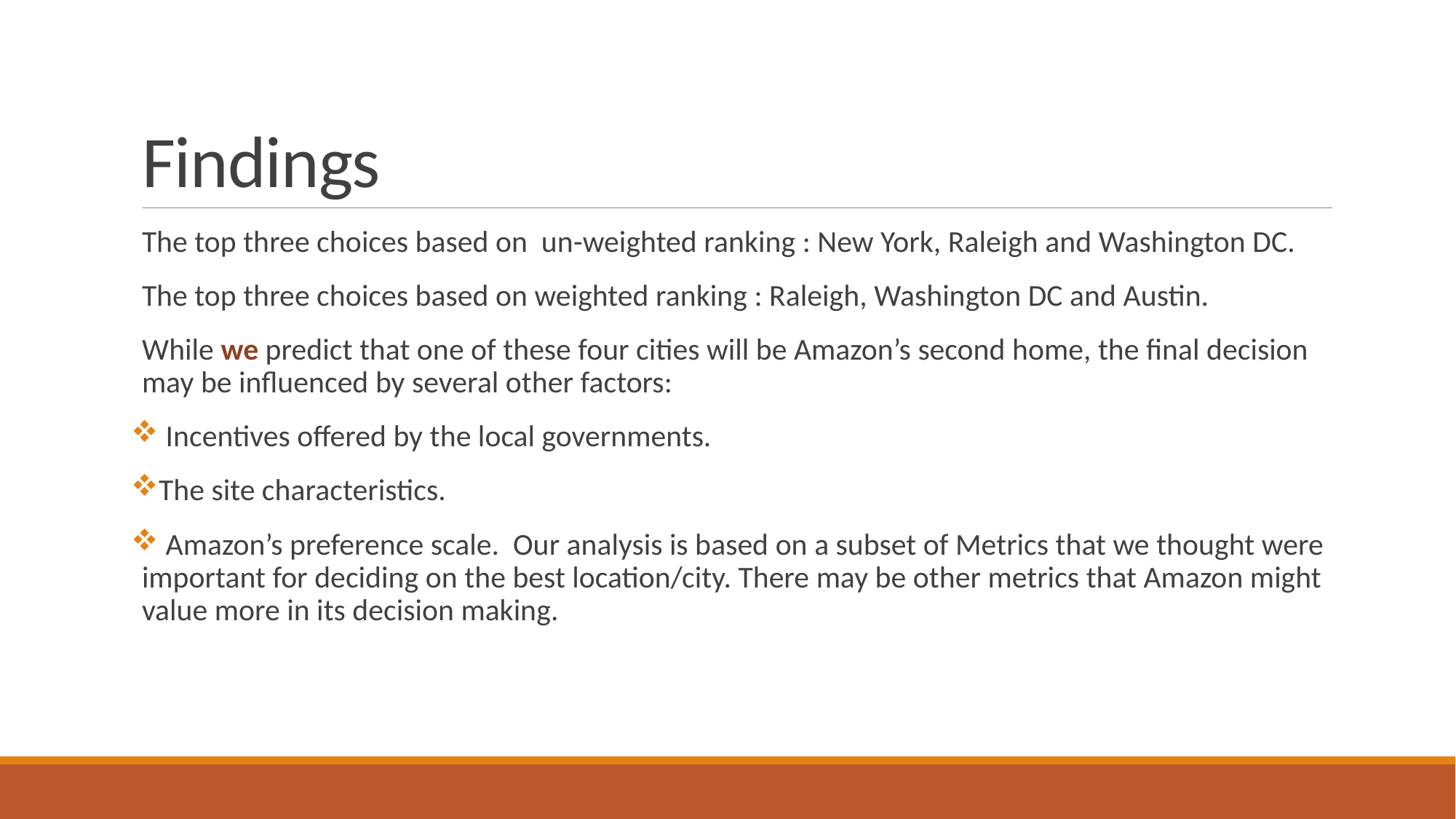

# Findings
The top three choices based on  un-weighted ranking : New York, Raleigh and Washington DC.
The top three choices based on weighted ranking : Raleigh, Washington DC and Austin.
While we predict that one of these four cities will be Amazon’s second home, the final decision may be influenced by several other factors:
 Incentives offered by the local governments.
The site characteristics.
 Amazon’s preference scale.  Our analysis is based on a subset of Metrics that we thought were important for deciding on the best location/city. There may be other metrics that Amazon might value more in its decision making.